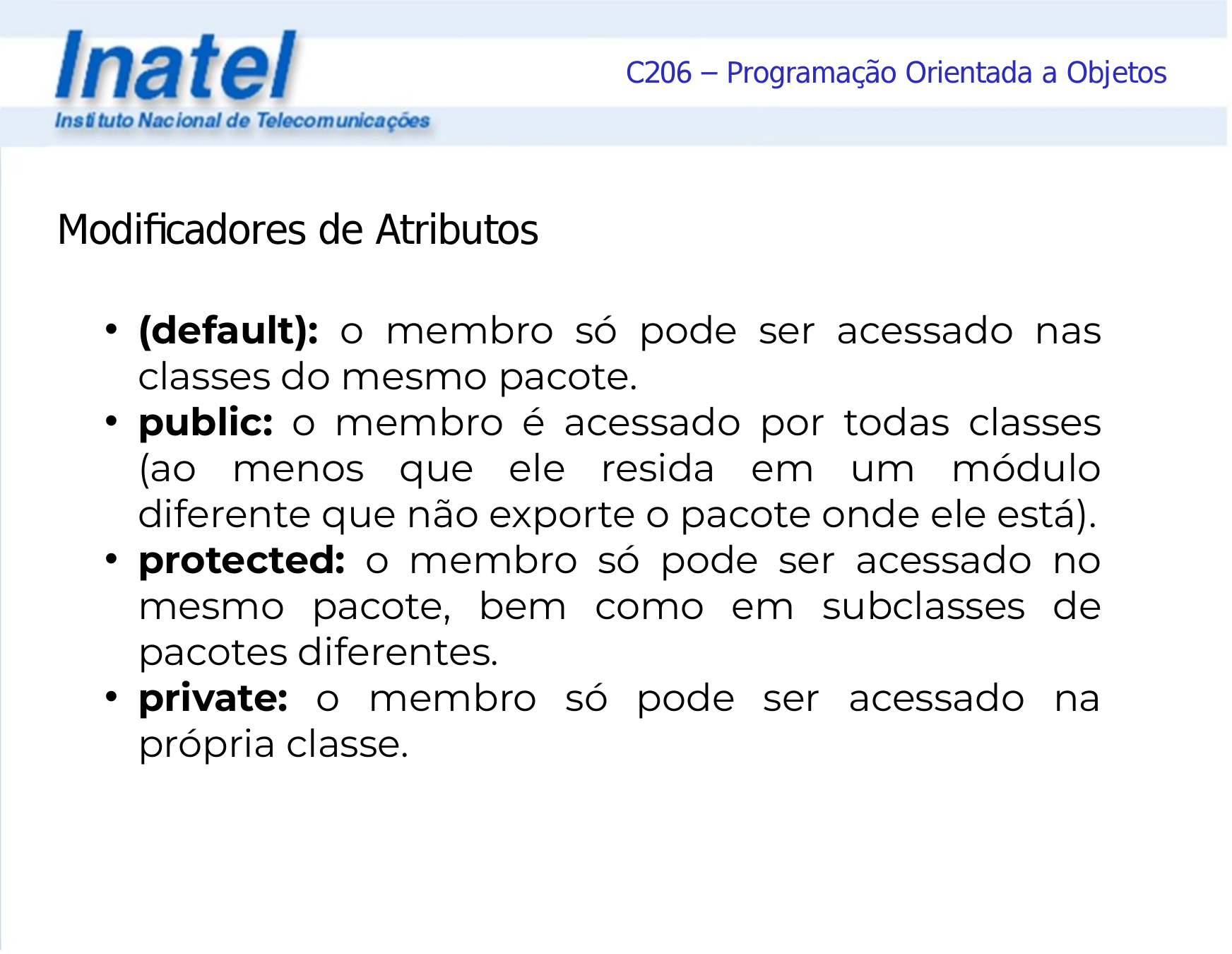

Modificadores de Atributos
(default): o membro só pode ser acessado nas classes do mesmo pacote.
public: o membro é acessado por todas classes (ao menos que ele resida em um módulo diferente que não exporte o pacote onde ele está).
protected: o membro só pode ser acessado no mesmo pacote, bem como em subclasses de pacotes diferentes.
private: o membro só pode ser acessado na própria classe.